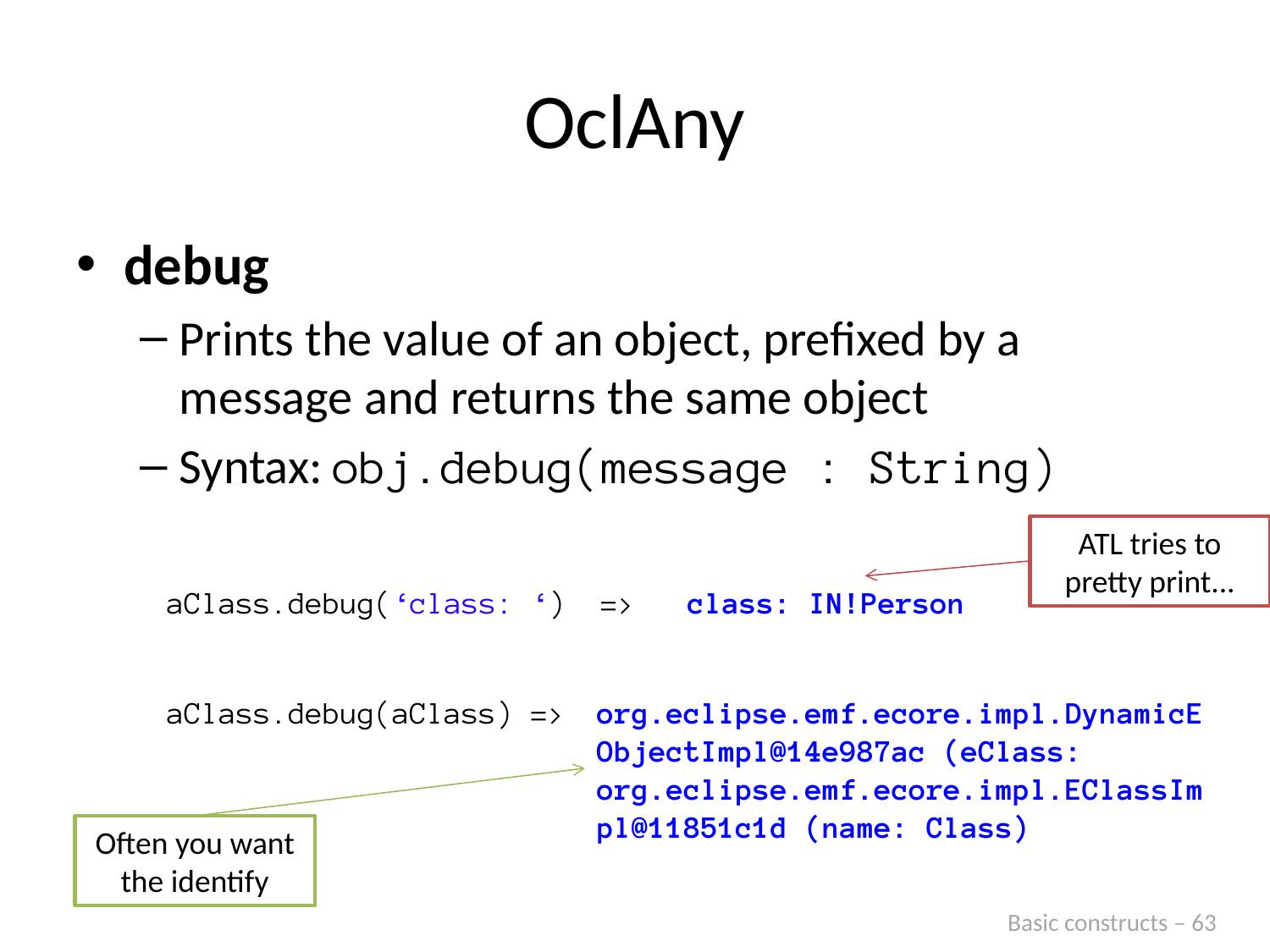

# OclAny
debug
Prints the value of an object, prefixed by a message and returns the same object
Syntax: obj.debug(message : String)

ATL tries to pretty print...
aClass.debug(‘class: ‘)  =>   class: IN!Person
aClass.debug(aClass) =>
org.eclipse.emf.ecore.impl.DynamicEObjectImpl@14e987ac (eClass: org.eclipse.emf.ecore.impl.EClassImpl@11851c1d (name: Class)
Often you want the identify
Basic constructs – 63